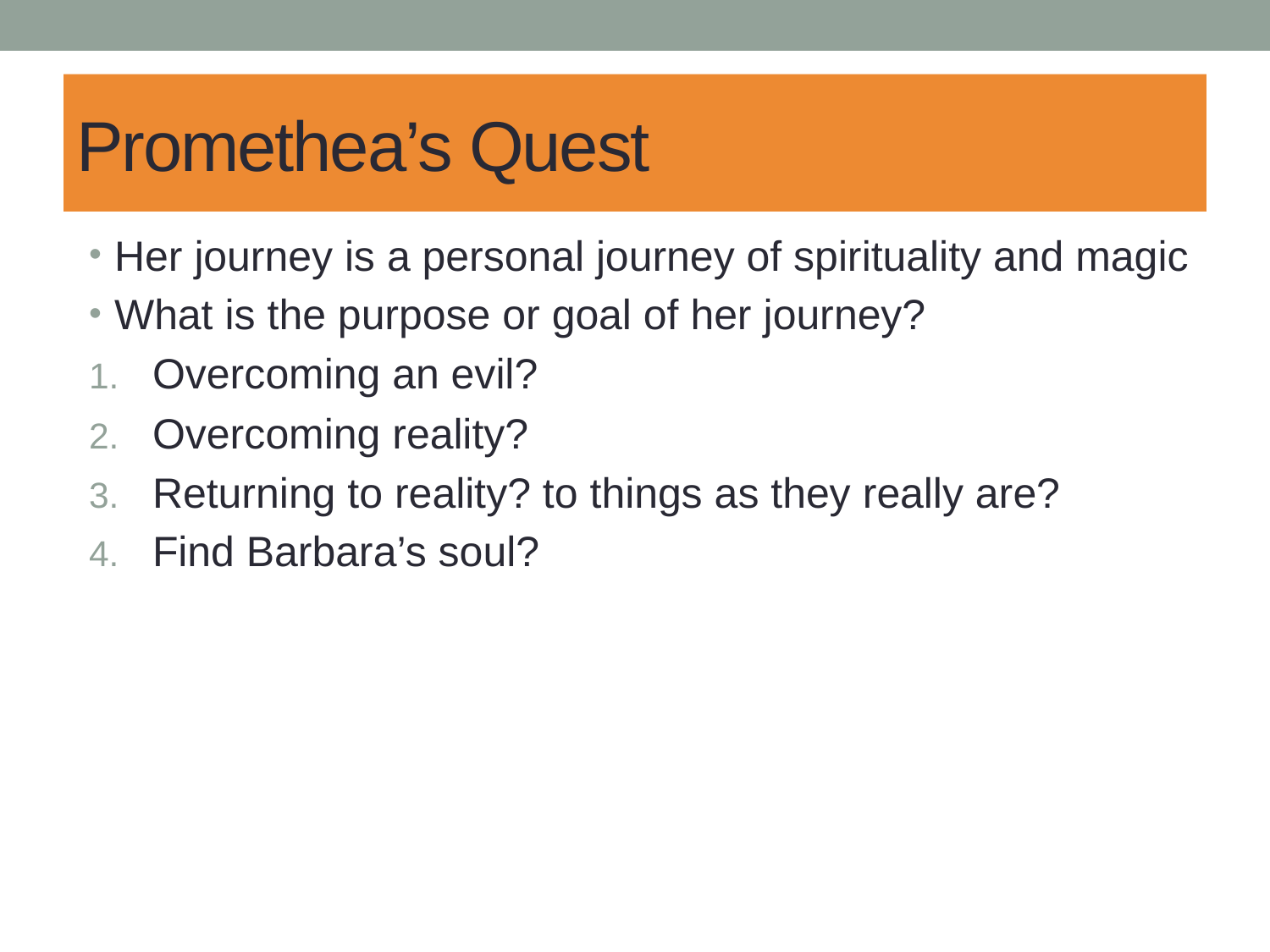

# Promethea’s Quest
Her journey is a personal journey of spirituality and magic
What is the purpose or goal of her journey?
Overcoming an evil?
Overcoming reality?
Returning to reality? to things as they really are?
Find Barbara’s soul?